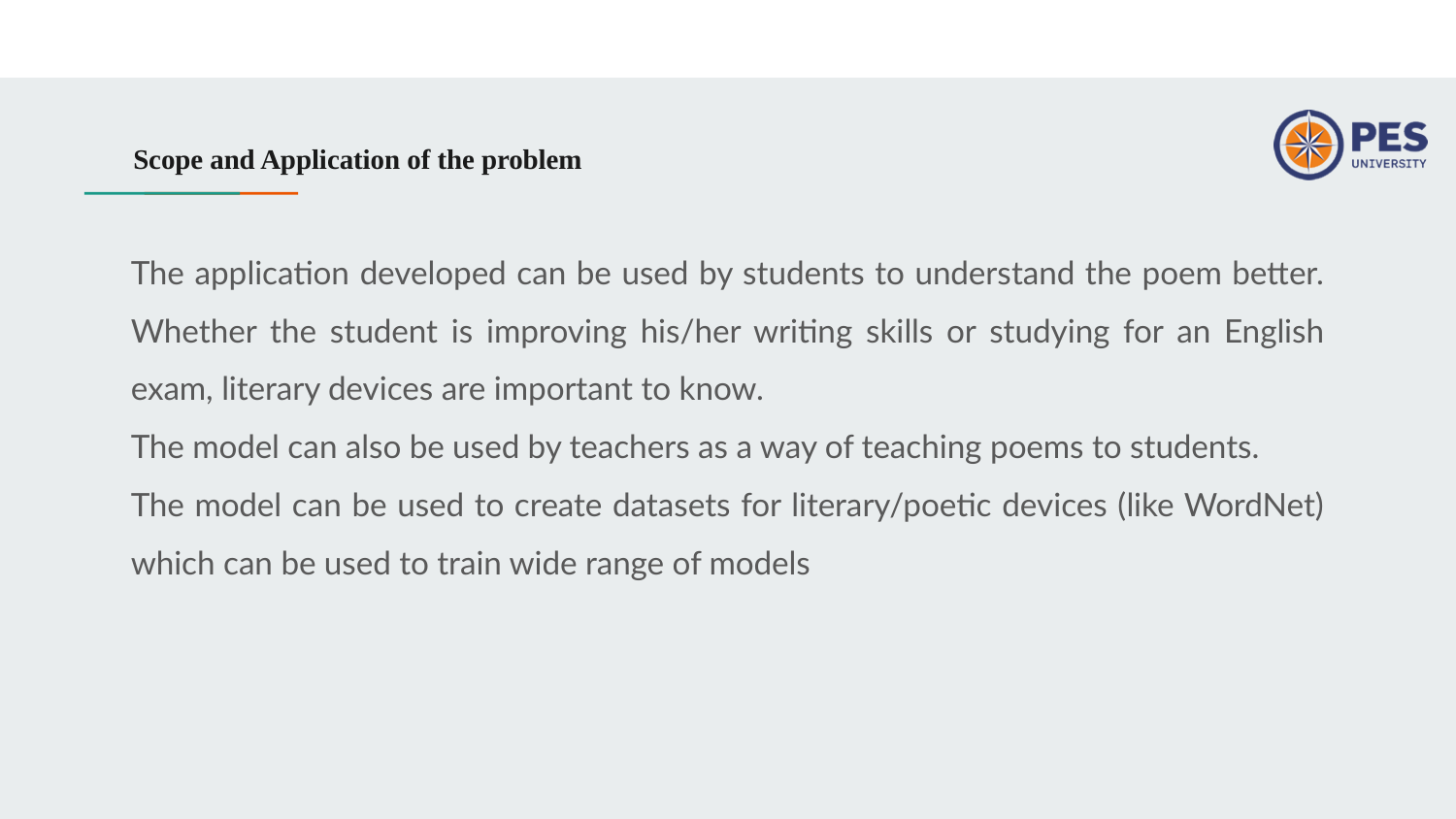

# Scope and Application of the problem
The application developed can be used by students to understand the poem better. Whether the student is improving his/her writing skills or studying for an English exam, literary devices are important to know.
The model can also be used by teachers as a way of teaching poems to students.
The model can be used to create datasets for literary/poetic devices (like WordNet) which can be used to train wide range of models